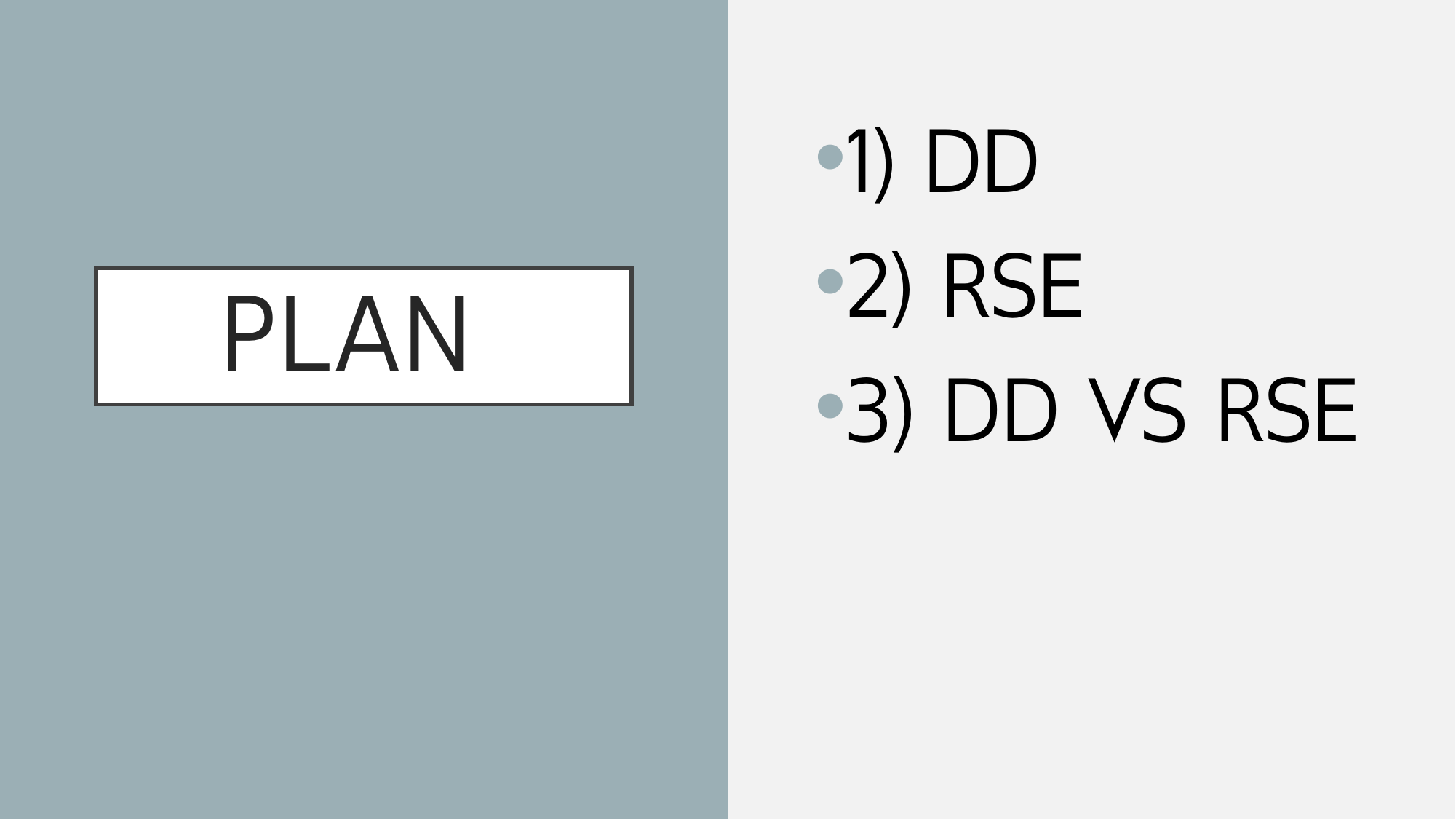

1) DD
2) RSE
3) DD VS RSE
# Plan